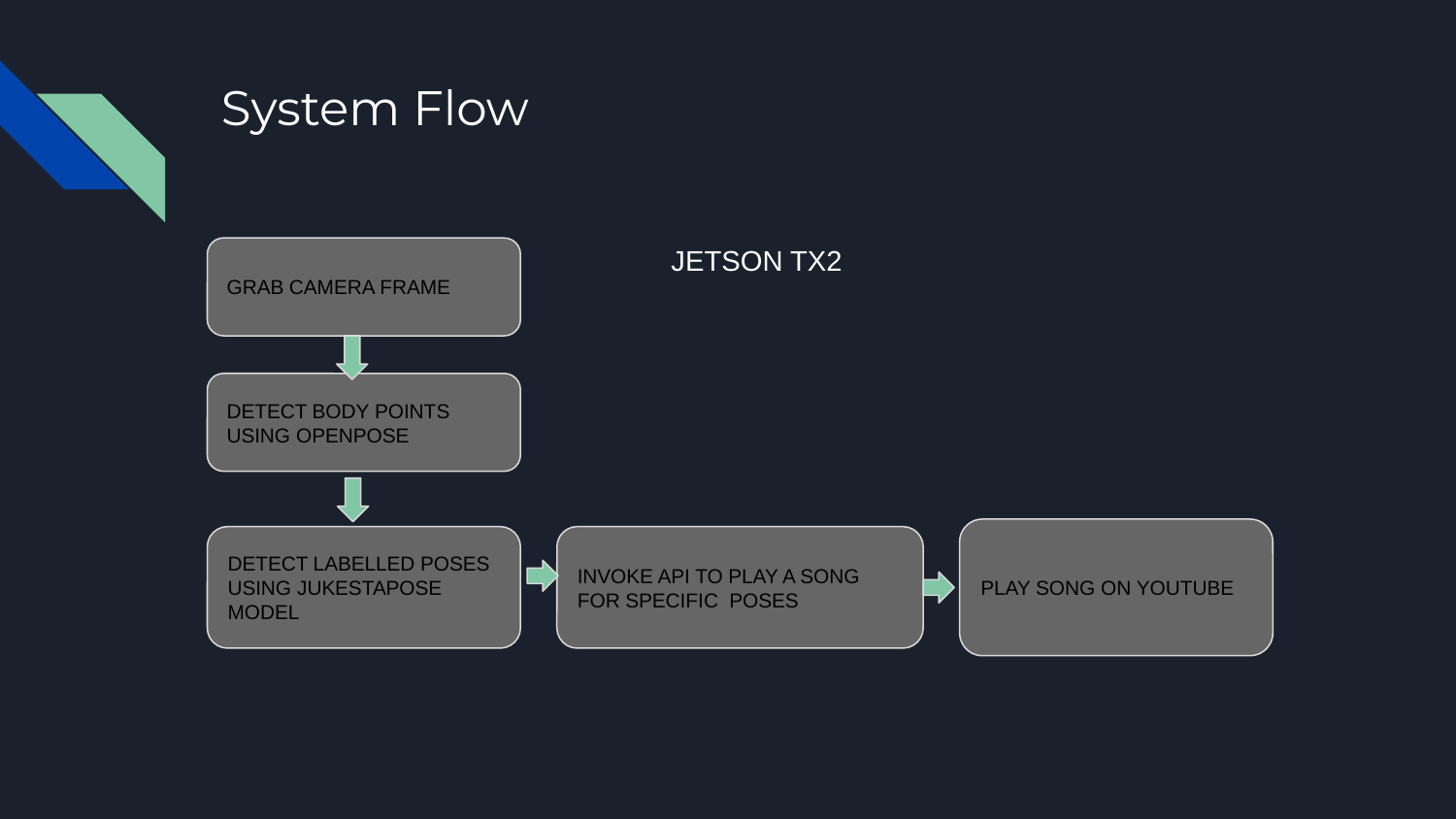

# System Flow
                                                               JETSON TX2
GRAB CAMERA FRAME

DETECT BODY POINTS USING OPENPOSE

PLAY SONG ON YOUTUBE
DETECT LABELLED POSES USING JUKESTAPOSE MODEL
INVOKE API TO PLAY A SONG  FOR SPECIFIC  POSES